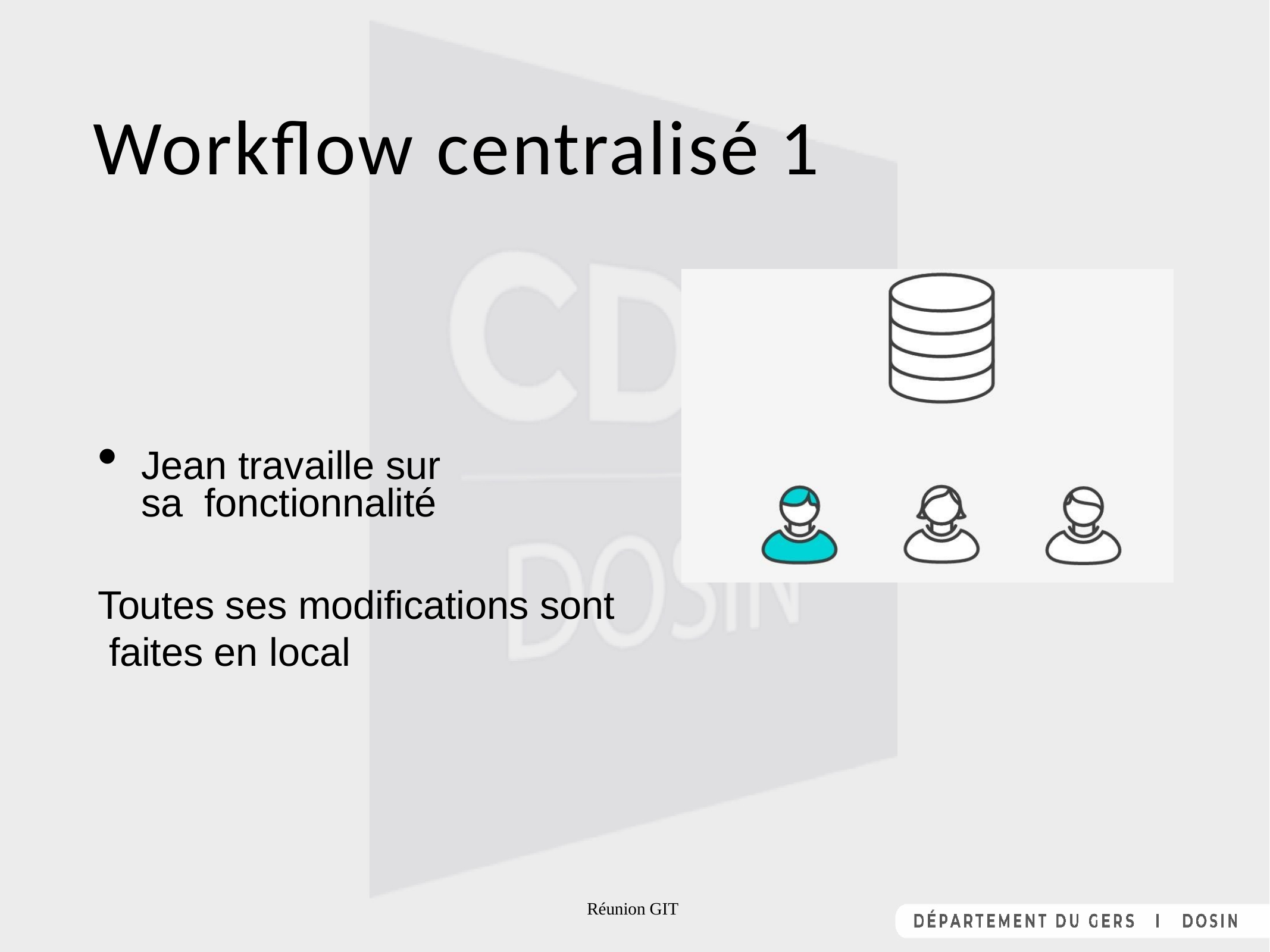

# Workflow centralisé 1

Jean travaille sur sa  fonctionnalité

Toutes ses modifications sont  faites en local
Réunion GIT